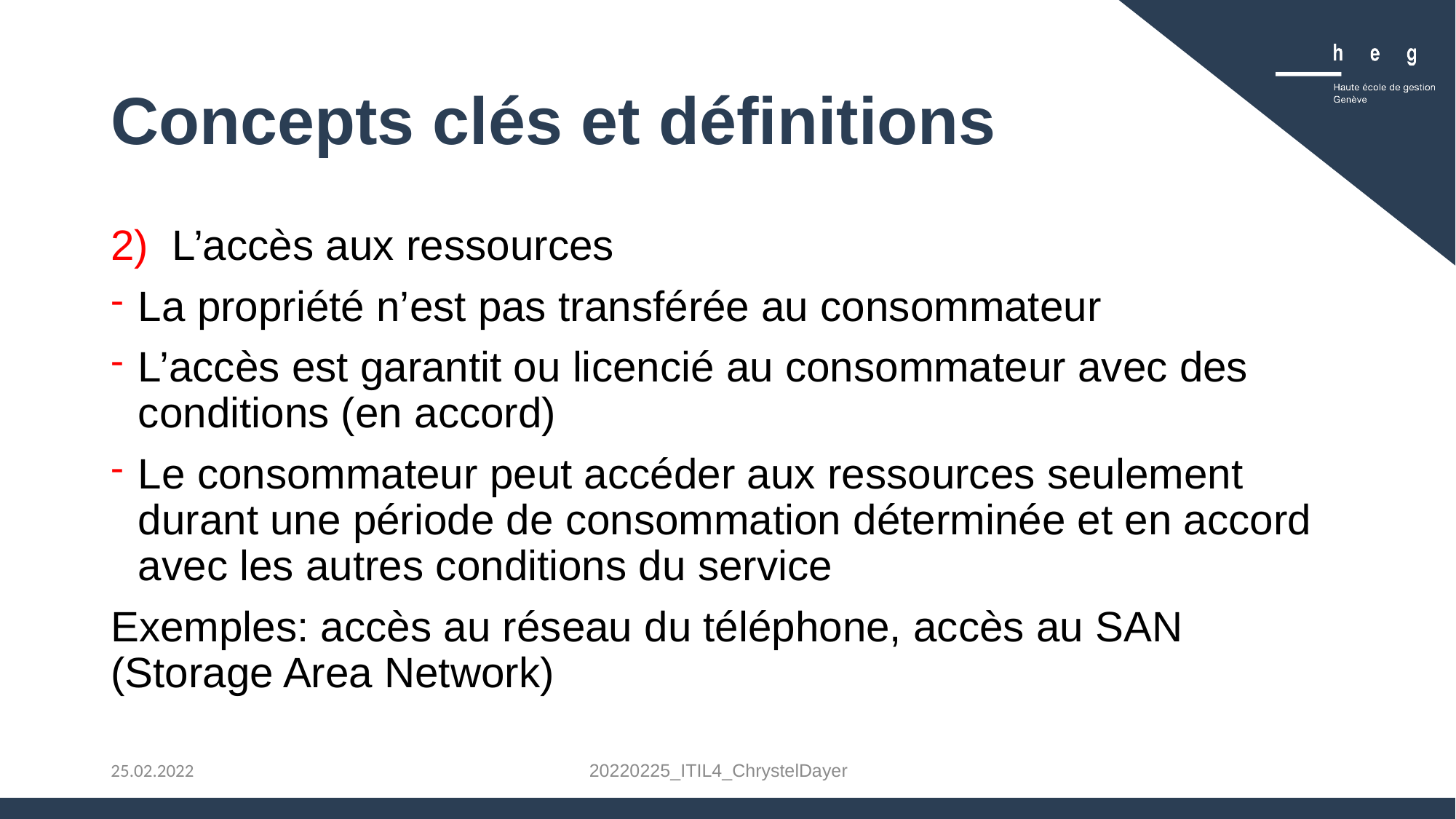

# Concepts clés et définitions
L’accès aux ressources
La propriété n’est pas transférée au consommateur
L’accès est garantit ou licencié au consommateur avec des conditions (en accord)
Le consommateur peut accéder aux ressources seulement durant une période de consommation déterminée et en accord avec les autres conditions du service
Exemples: accès au réseau du téléphone, accès au SAN (Storage Area Network)

20220225_ITIL4_ChrystelDayer